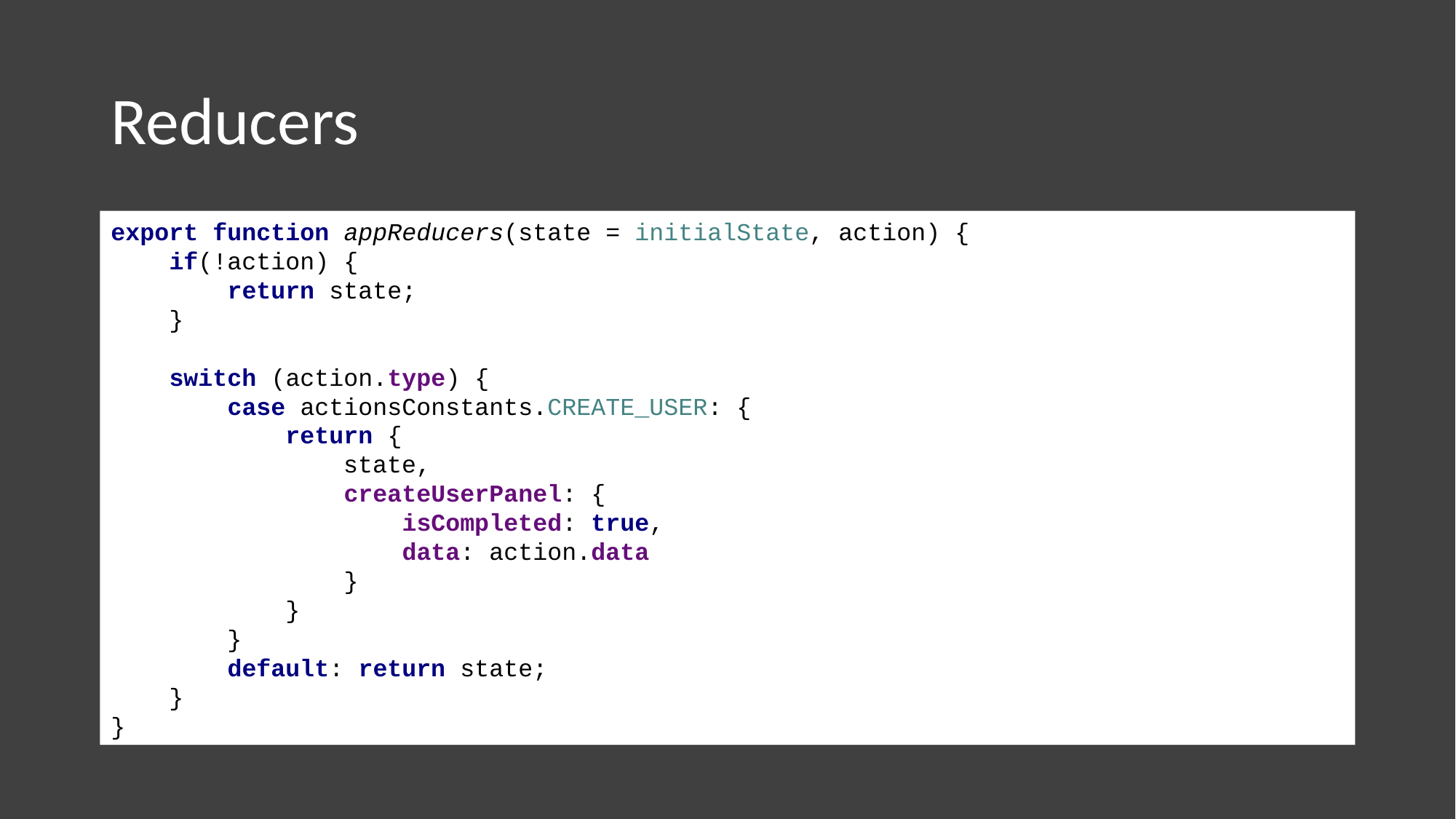

# Reducers
export function appReducers(state = initialState, action) {
    if(!action) {
        return state;
    }
    switch (action.type) {
        case actionsConstants.CREATE_USER: {
            return {
                state,
                createUserPanel: {
                    isCompleted: true,
                    data: action.data
                }
            }
        }
        default: return state;
    }
}